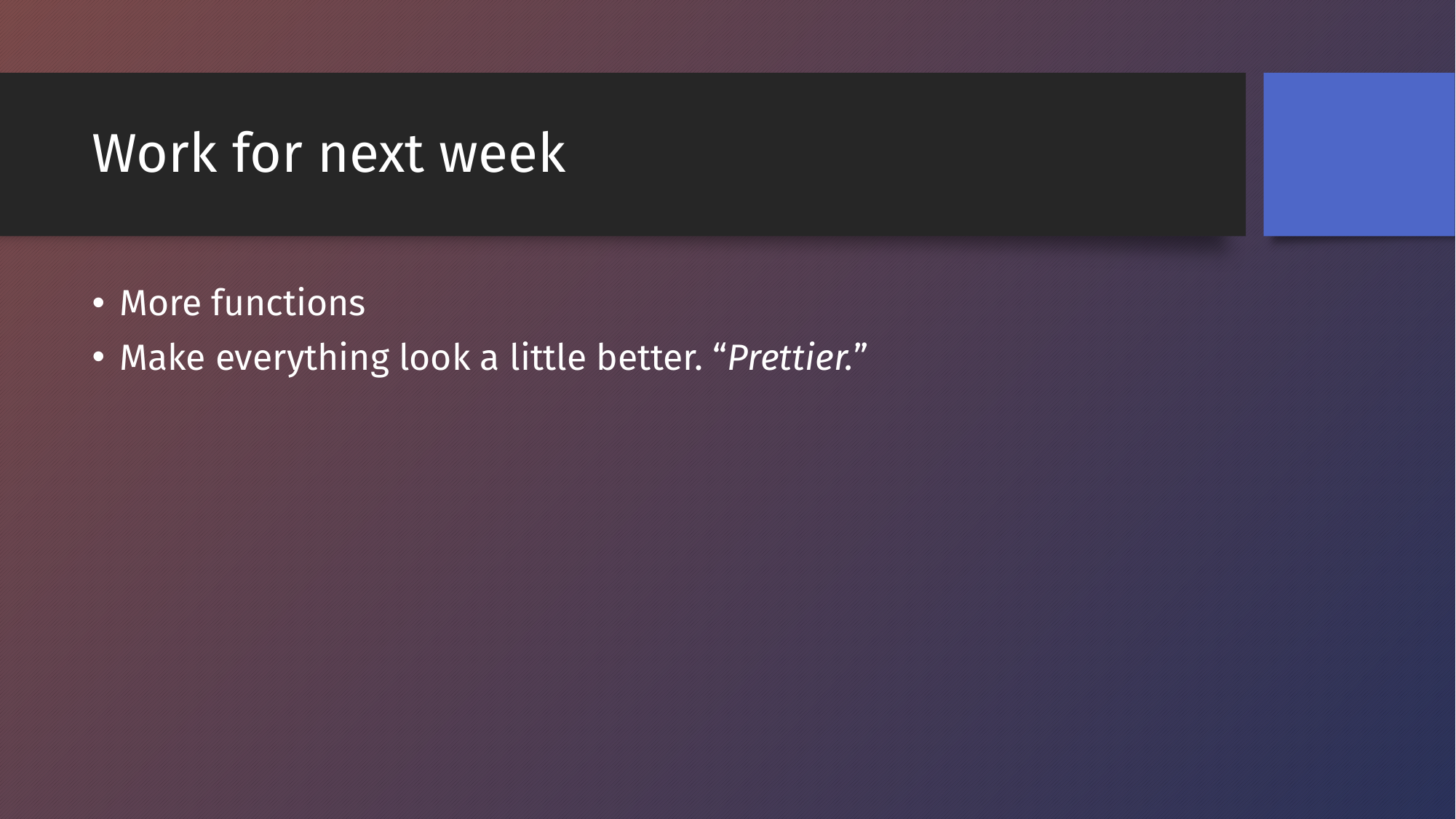

# Work for next week
More functions
Make everything look a little better. “Prettier.”